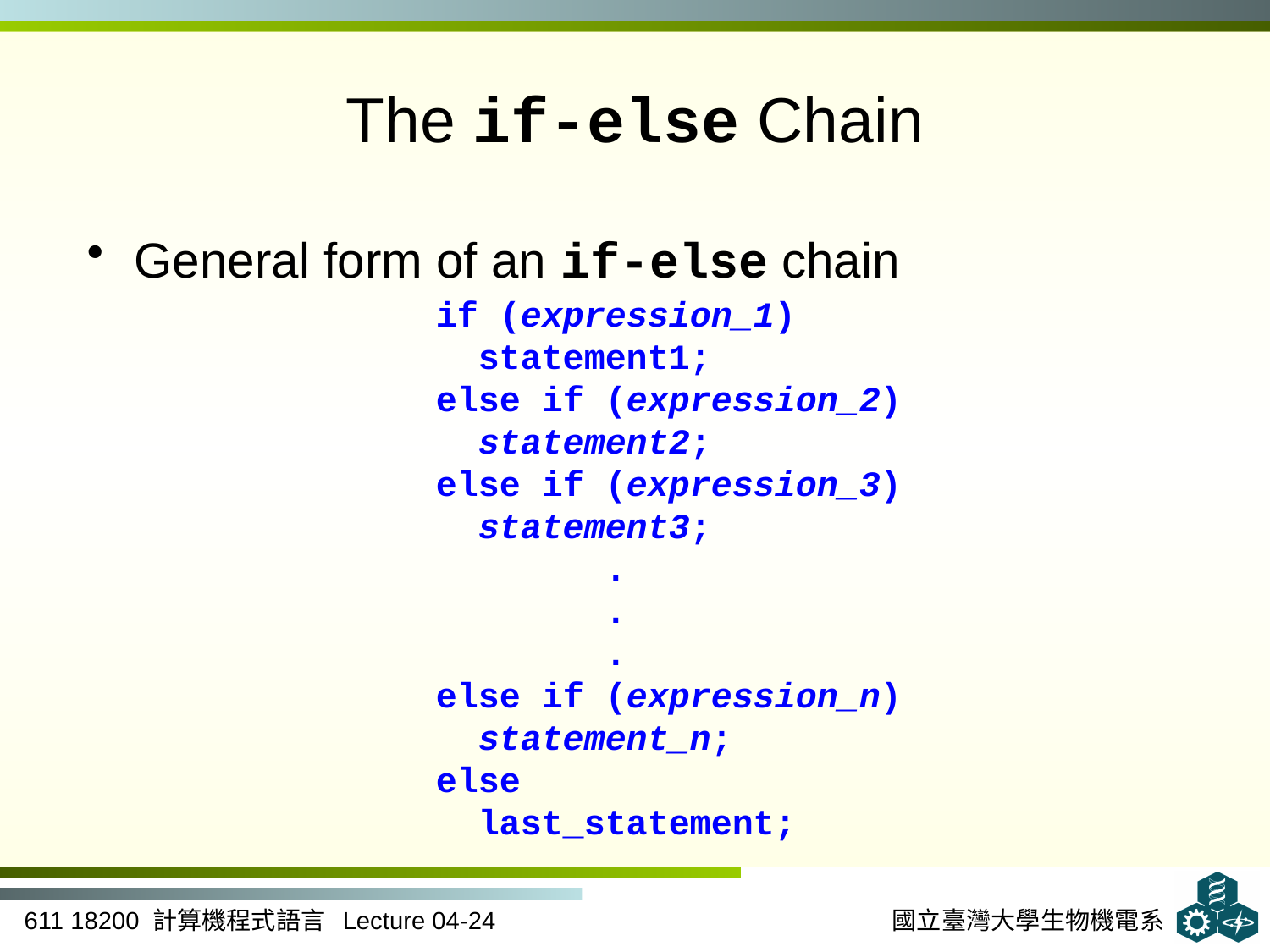

# The if-else Chain
General form of an if-else chain
if (expression_1)
  statement1;
else if (expression_2)
  statement2;
else if (expression_3)
  statement3;
        .
        .
        .
else if (expression_n)
  statement_n;
else
  last_statement;